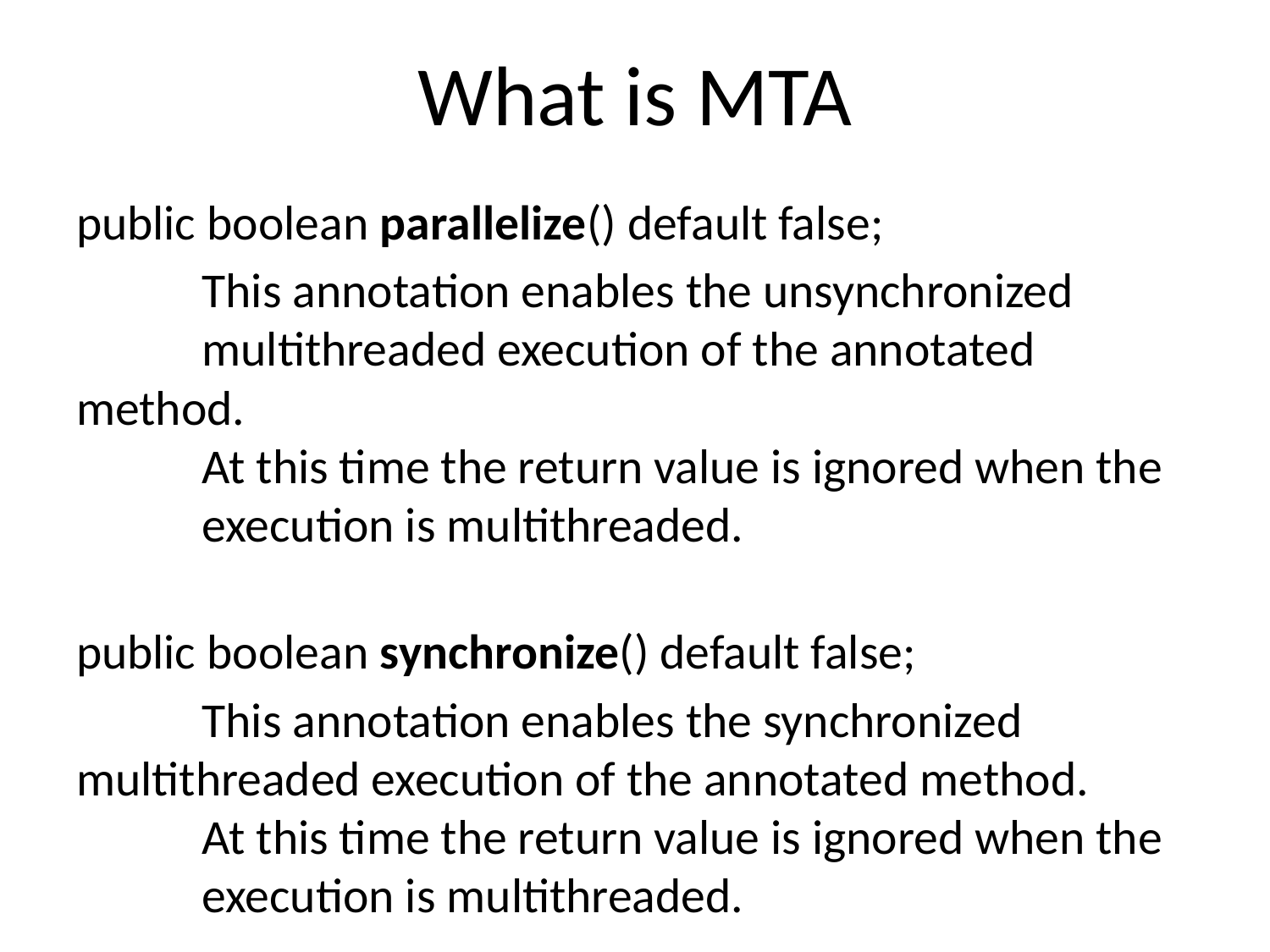

# What is MTA
public boolean parallelize() default false;
	This annotation enables the unsynchronized 	multithreaded execution of the annotated method.
	At this time the return value is ignored when the 	execution is multithreaded.
public boolean synchronize() default false;
	This annotation enables the synchronized 	multithreaded execution of the annotated method.
	At this time the return value is ignored when the 	execution is multithreaded.